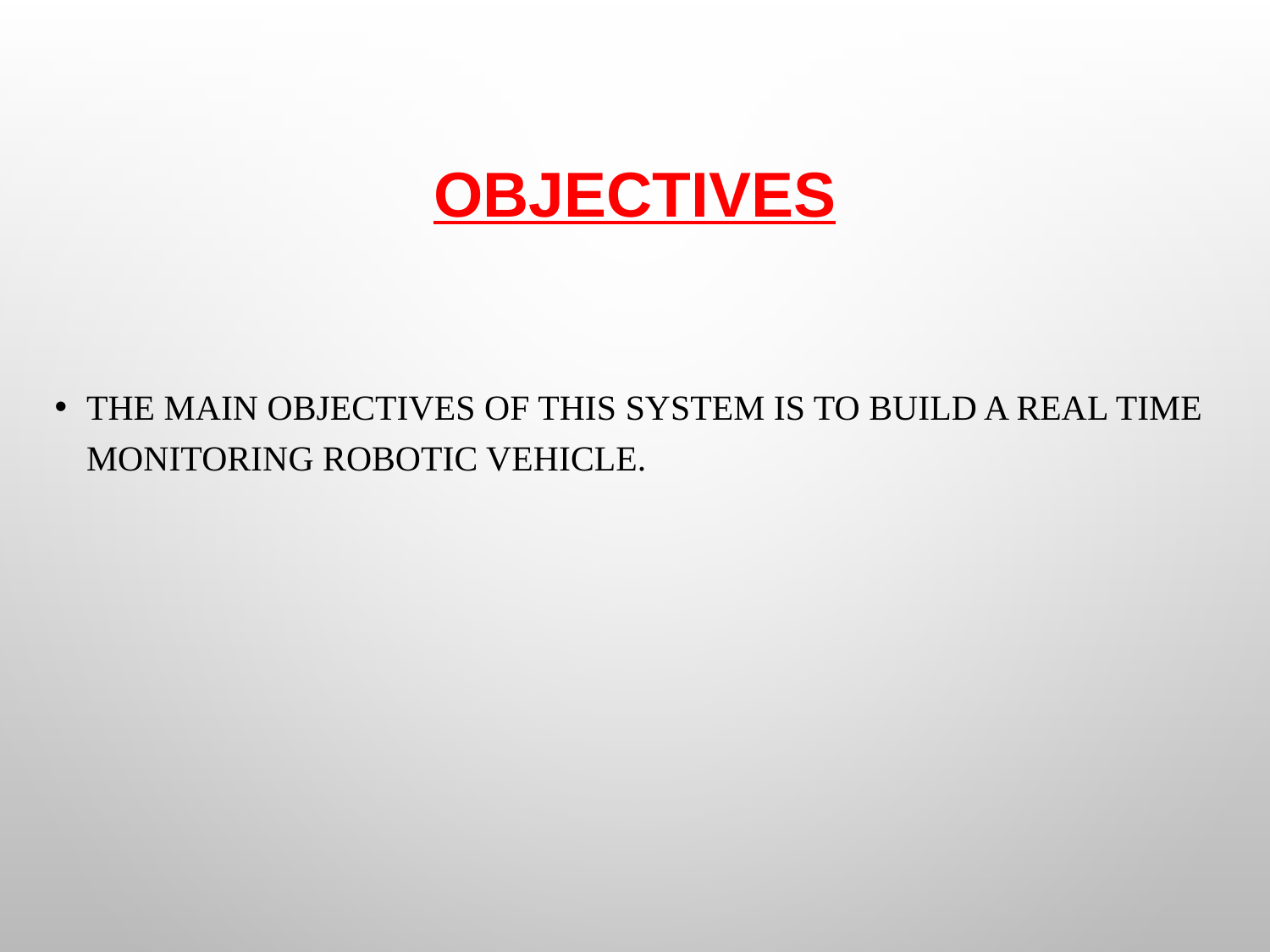

# OBJECTIVES
The main objectives of this system is to build a real time monitoring robotic vehicle.